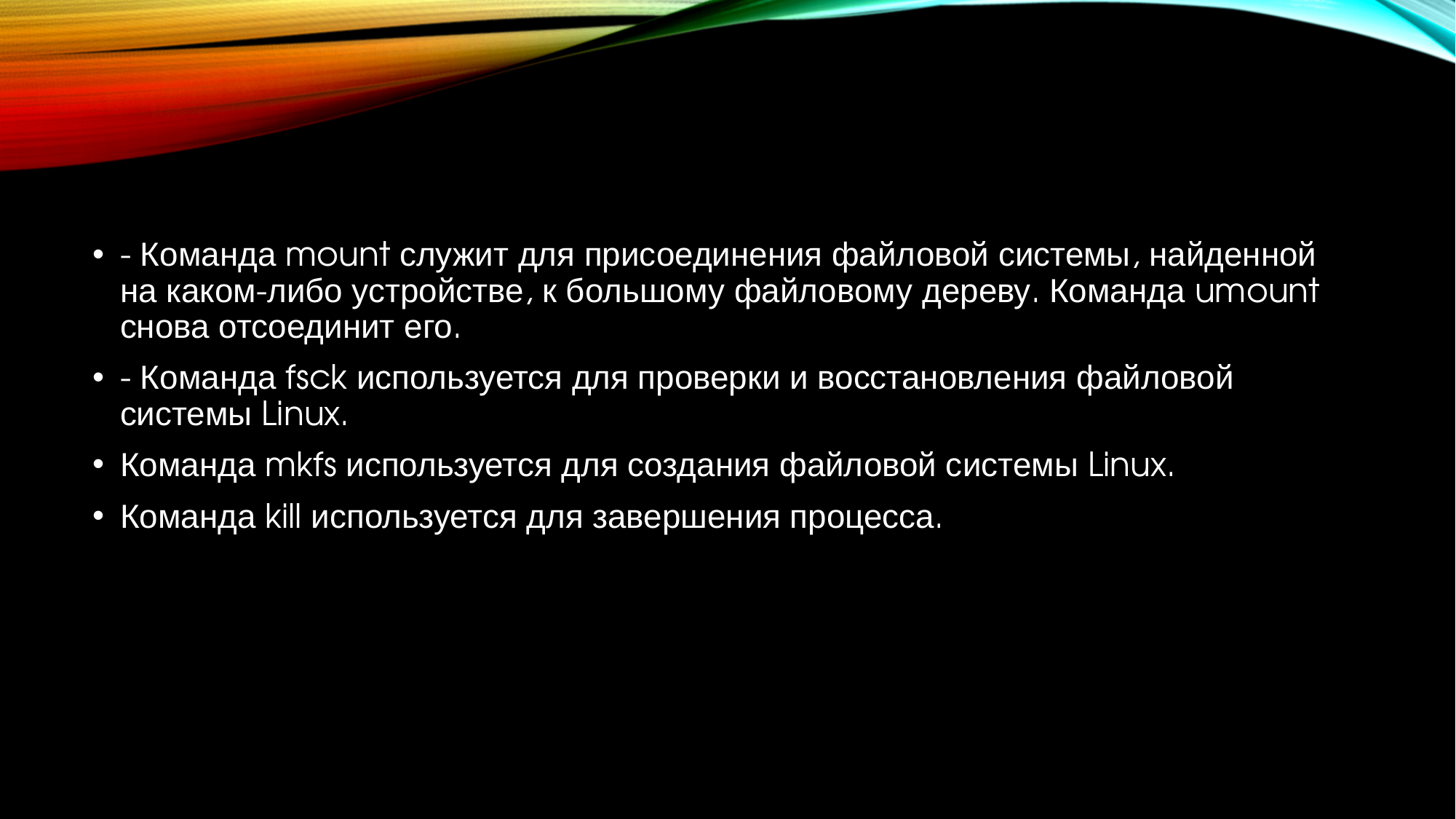

#
- Команда mount служит для присоединения файловой системы, найденной на каком-либо устройстве, к большому файловому дереву. Команда umount снова отсоединит его.
- Команда fsck используется для проверки и восстановления файловой системы Linux.
Команда mkfs используется для создания файловой системы Linux.
Команда kill используется для завершения процесса.